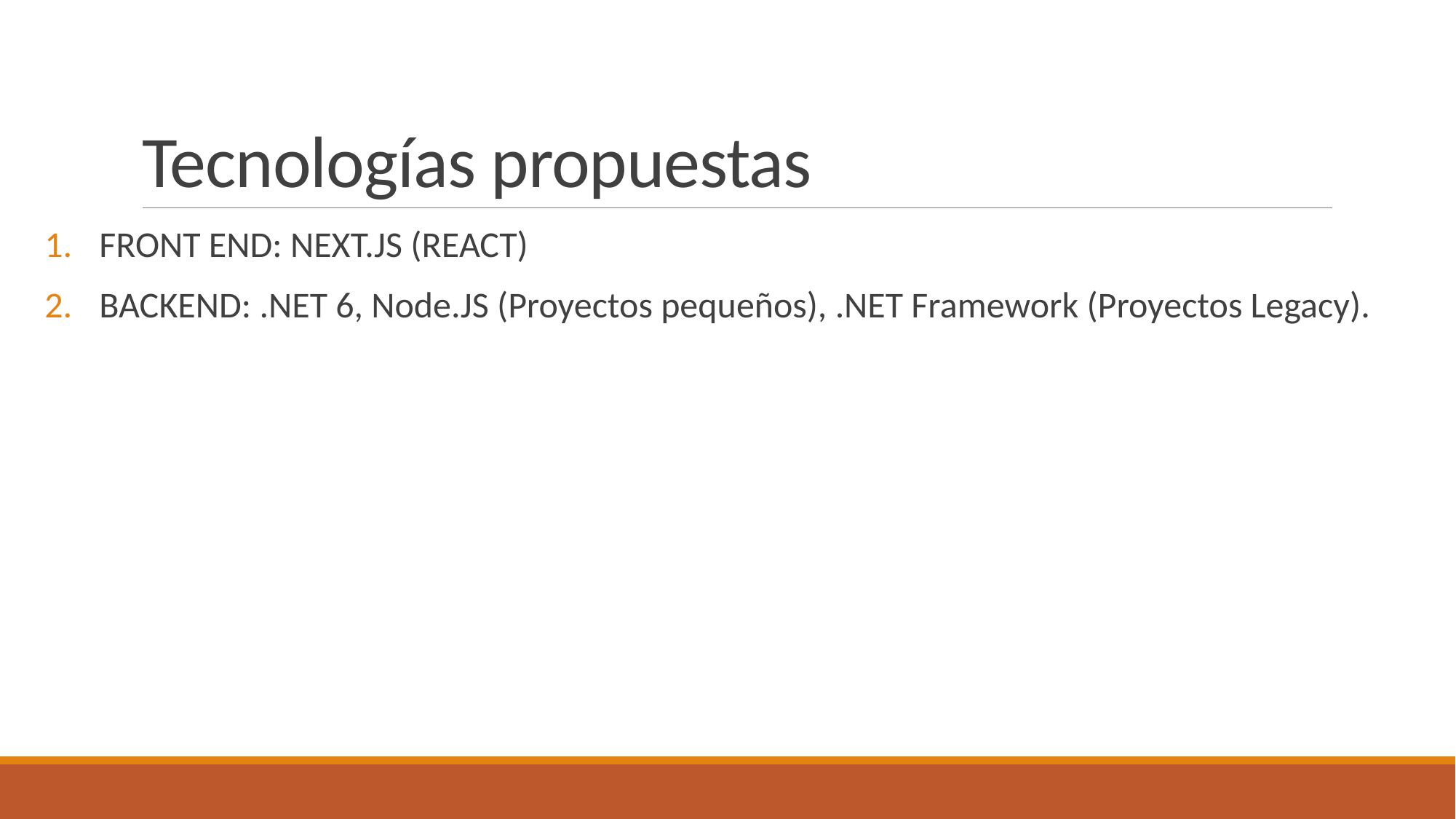

# Tecnologías propuestas
FRONT END: NEXT.JS (REACT)
BACKEND: .NET 6, Node.JS (Proyectos pequeños), .NET Framework (Proyectos Legacy).